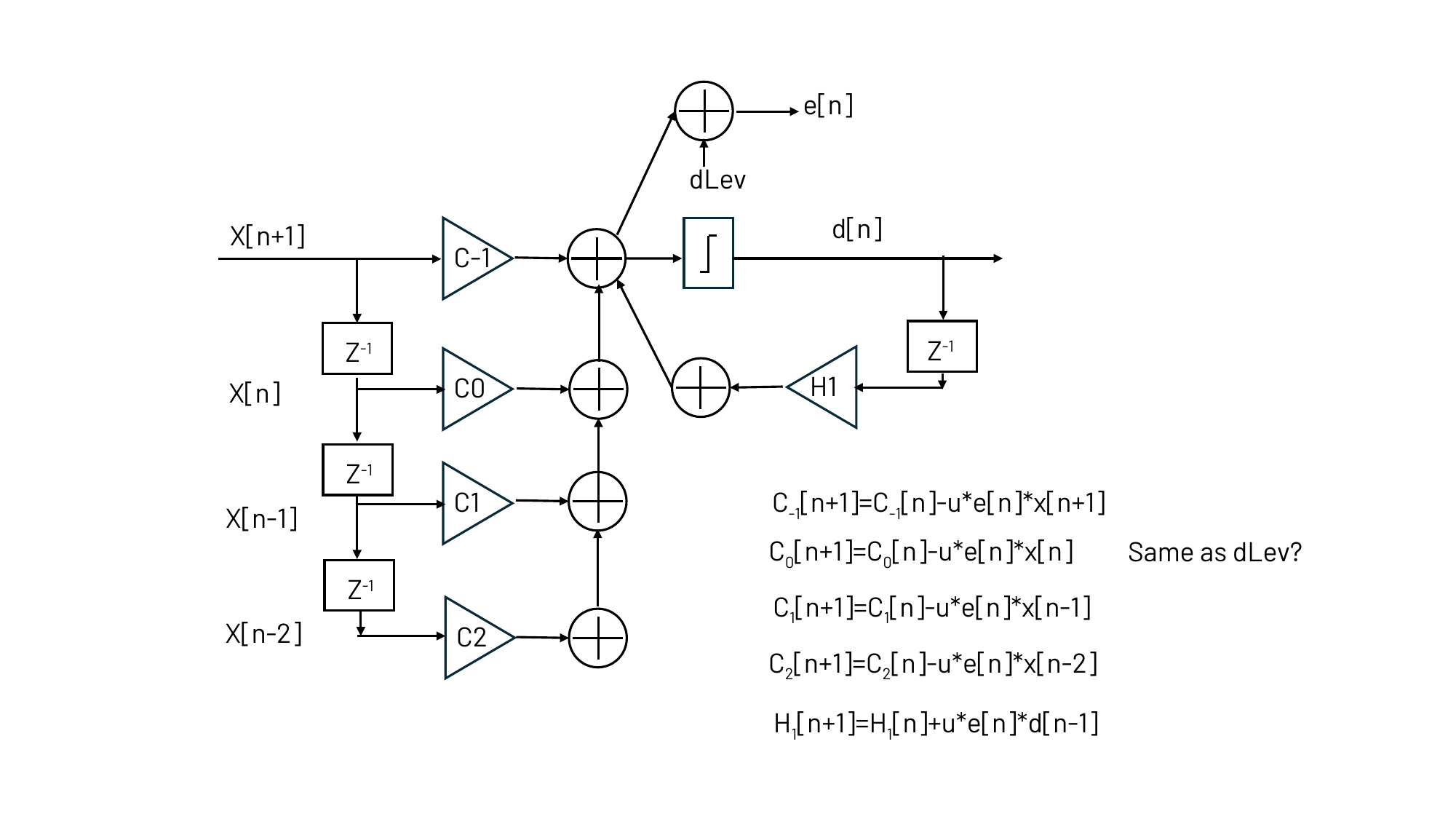

e[n]
dLev
d[n]
X[n+1]

C-1

Z-1

Z-1

H1

C0

X[n]

Z-1

C1

C-1[n+1]=C-1[n]-u*e[n]*x[n+1]
X[n-1]
C0[n+1]=C0[n]-u*e[n]*x[n]
Same as dLev?

Z-1
C1[n+1]=C1[n]-u*e[n]*x[n-1]

C2

X[n-2]
C2[n+1]=C2[n]-u*e[n]*x[n-2]
H1[n+1]=H1[n]+u*e[n]*d[n-1]